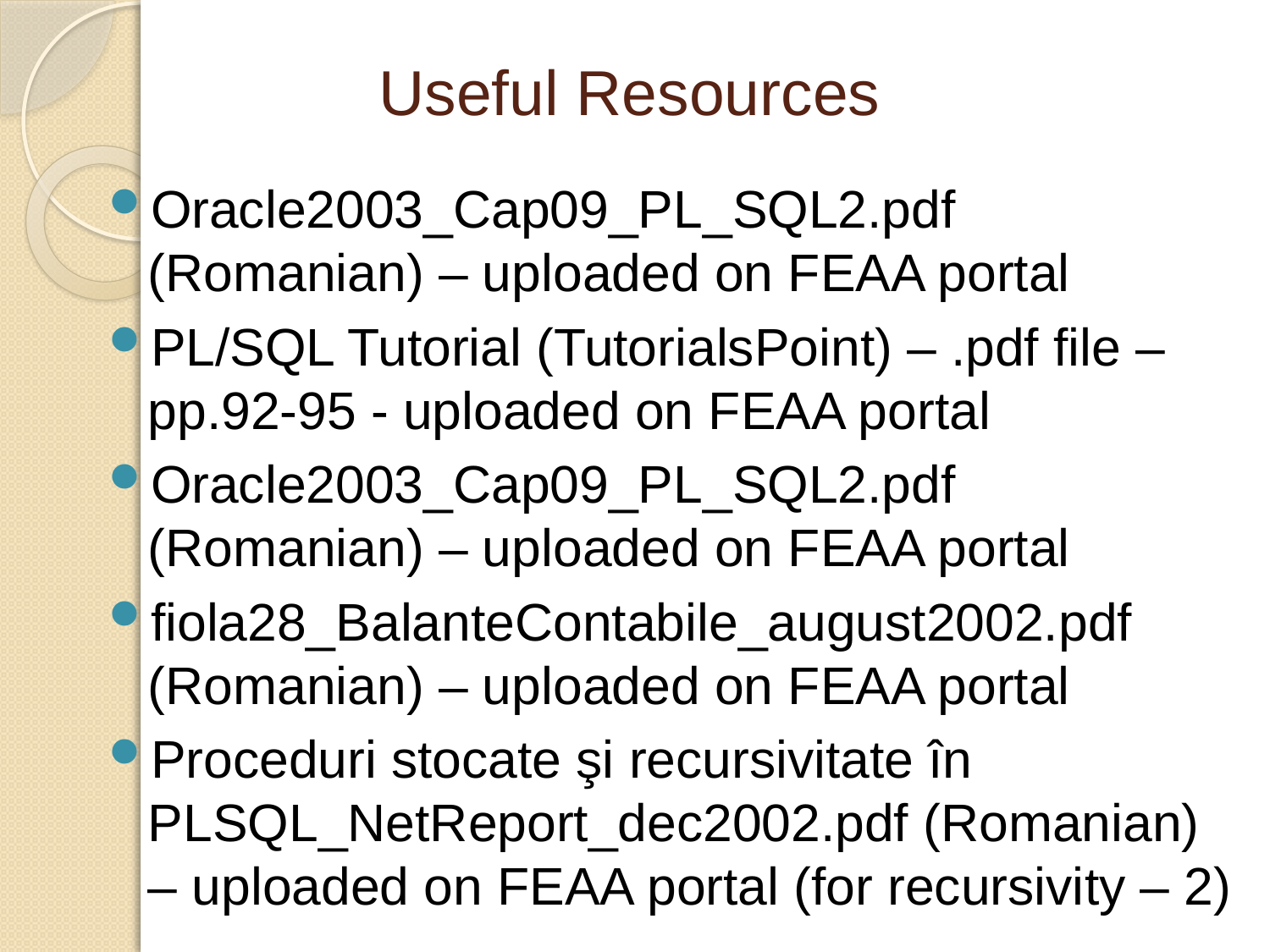

# Useful Resources
Oracle2003_Cap09_PL_SQL2.pdf (Romanian) – uploaded on FEAA portal
PL/SQL Tutorial (TutorialsPoint) – .pdf file – pp.92-95 - uploaded on FEAA portal
Oracle2003_Cap09_PL_SQL2.pdf (Romanian) – uploaded on FEAA portal
fiola28_BalanteContabile_august2002.pdf (Romanian) – uploaded on FEAA portal
Proceduri stocate şi recursivitate în PLSQL_NetReport_dec2002.pdf (Romanian) – uploaded on FEAA portal (for recursivity – 2)